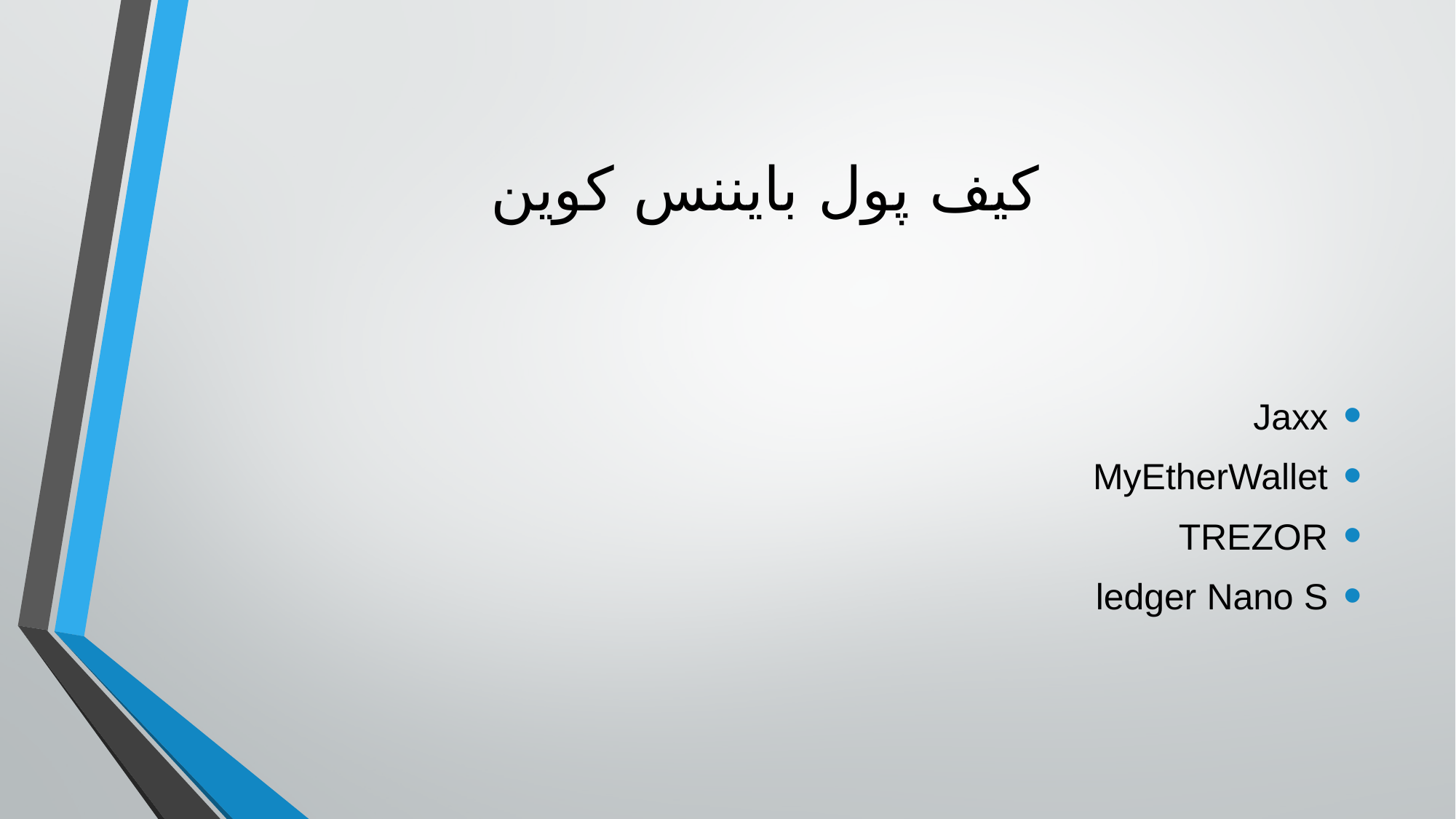

# کیف پول بایننس کوین
Jaxx
MyEtherWallet
TREZOR
ledger Nano S